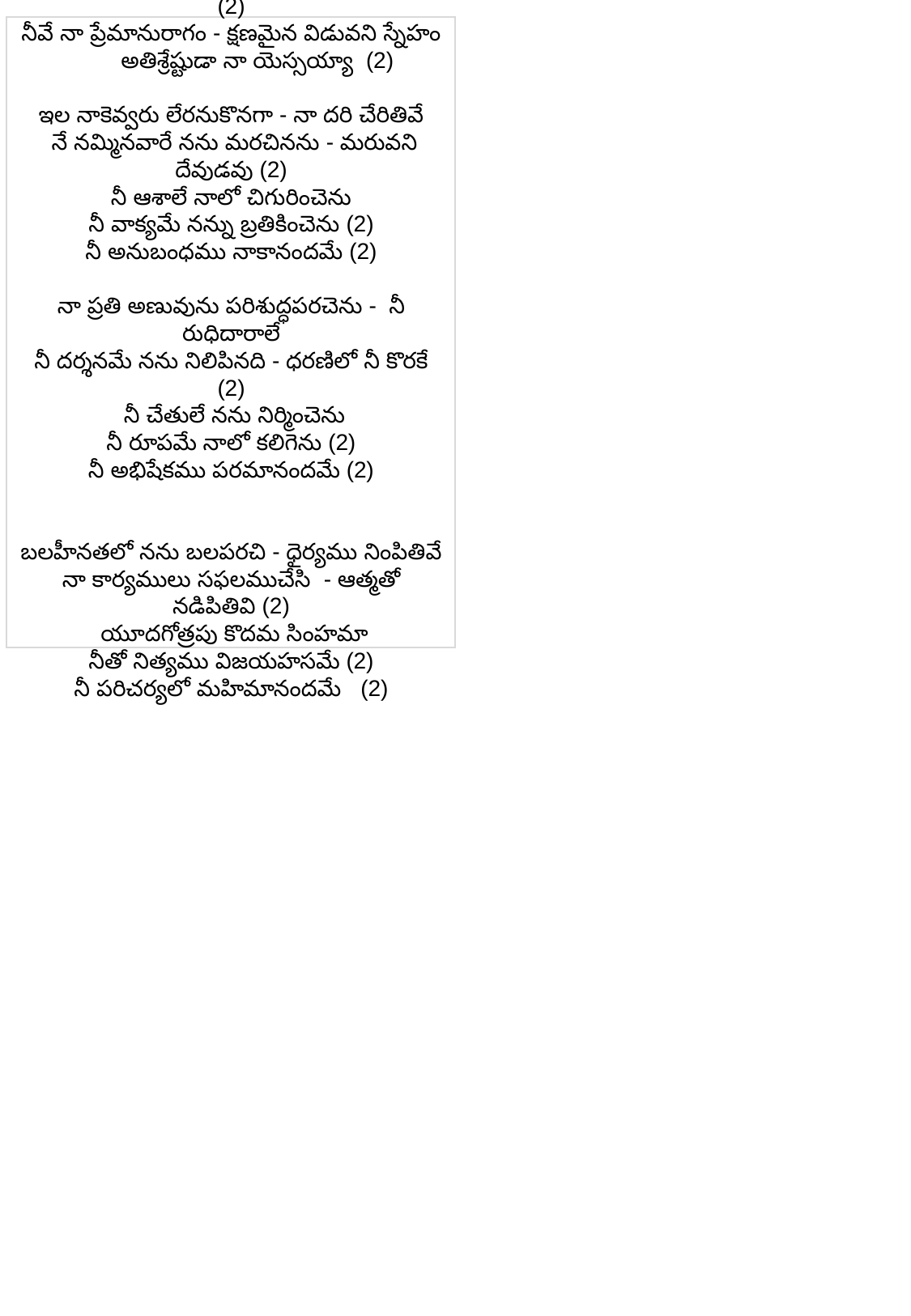

పాడెద స్తుతి గానము - కొనియాడెద నీ నామము (2)
నీవే నా ప్రేమానురాగం - క్షణమైన విడువని స్నేహం
          అతిశ్రేష్టుడా నా యెస్సయ్యా  (2)

ఇల నాకెవ్వరు లేరనుకొనగా - నా దరి చేరితివే
 నే నమ్మినవారే నను మరచినను - మరువని దేవుడవు (2)
నీ ఆశాలే నాలో చిగురించెను
నీ వాక్యమే నన్ను బ్రతికించెను (2)
నీ అనుబంధము నాకానందమే (2)

నా ప్రతి అణువును పరిశుద్ధపరచెను -  నీ రుధిదారాలే
నీ దర్శనమే నను నిలిపినది - ధరణిలో నీ కొరకే (2)
 నీ చేతులే నను నిర్మించెను
నీ రూపమే నాలో కలిగెను (2)
నీ అభిషేకము పరమానందమే (2)

బలహీనతలో నను బలపరచి - ధైర్యము నింపితివే
నా కార్యములు సఫలముచేసి  - ఆత్మతో నడిపితివి (2)
 యూదగోత్రపు కొదమ సింహమా
నీతో నిత్యము విజయహసమే (2)
నీ పరిచర్యలో మహిమానందమే   (2)